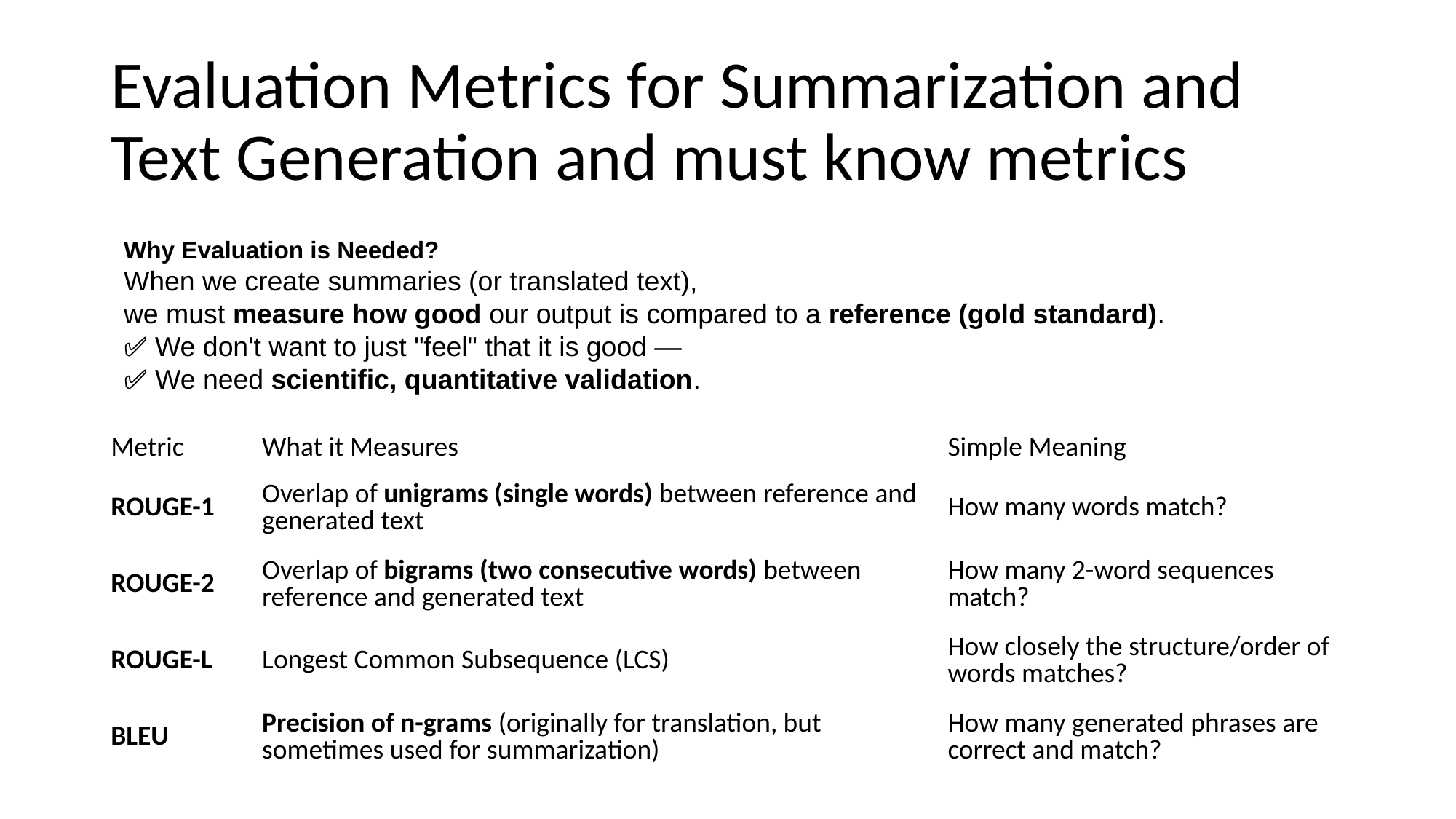

# Evaluation Metrics for Summarization and Text Generation and must know metrics
Why Evaluation is Needed?
When we create summaries (or translated text),
we must measure how good our output is compared to a reference (gold standard).
✅ We don't want to just "feel" that it is good —
✅ We need scientific, quantitative validation.
| Metric | What it Measures | Simple Meaning |
| --- | --- | --- |
| ROUGE-1 | Overlap of unigrams (single words) between reference and generated text | How many words match? |
| ROUGE-2 | Overlap of bigrams (two consecutive words) between reference and generated text | How many 2-word sequences match? |
| ROUGE-L | Longest Common Subsequence (LCS) | How closely the structure/order of words matches? |
| BLEU | Precision of n-grams (originally for translation, but sometimes used for summarization) | How many generated phrases are correct and match? |